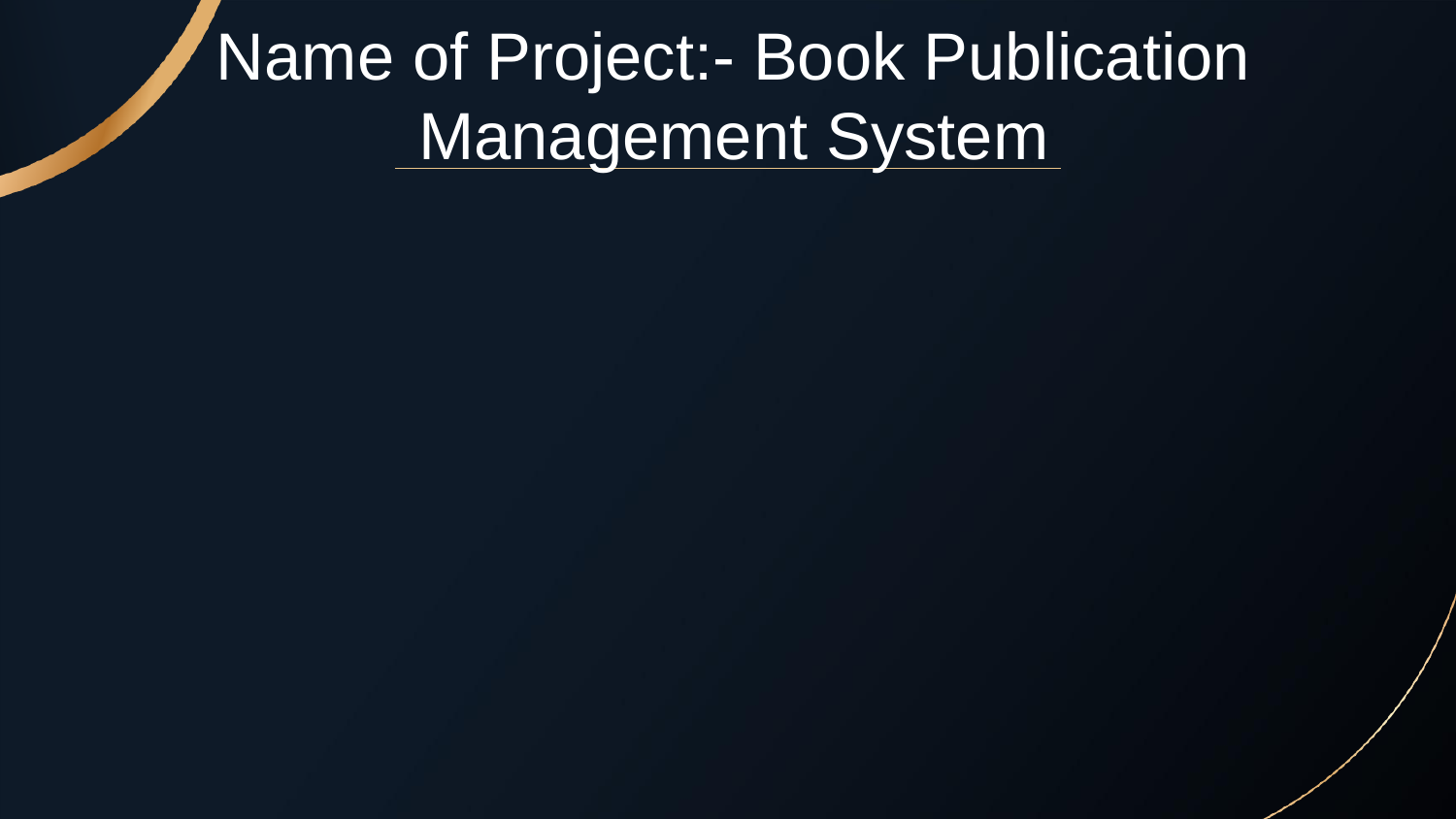

# Name of Project:- Book Publication Management System